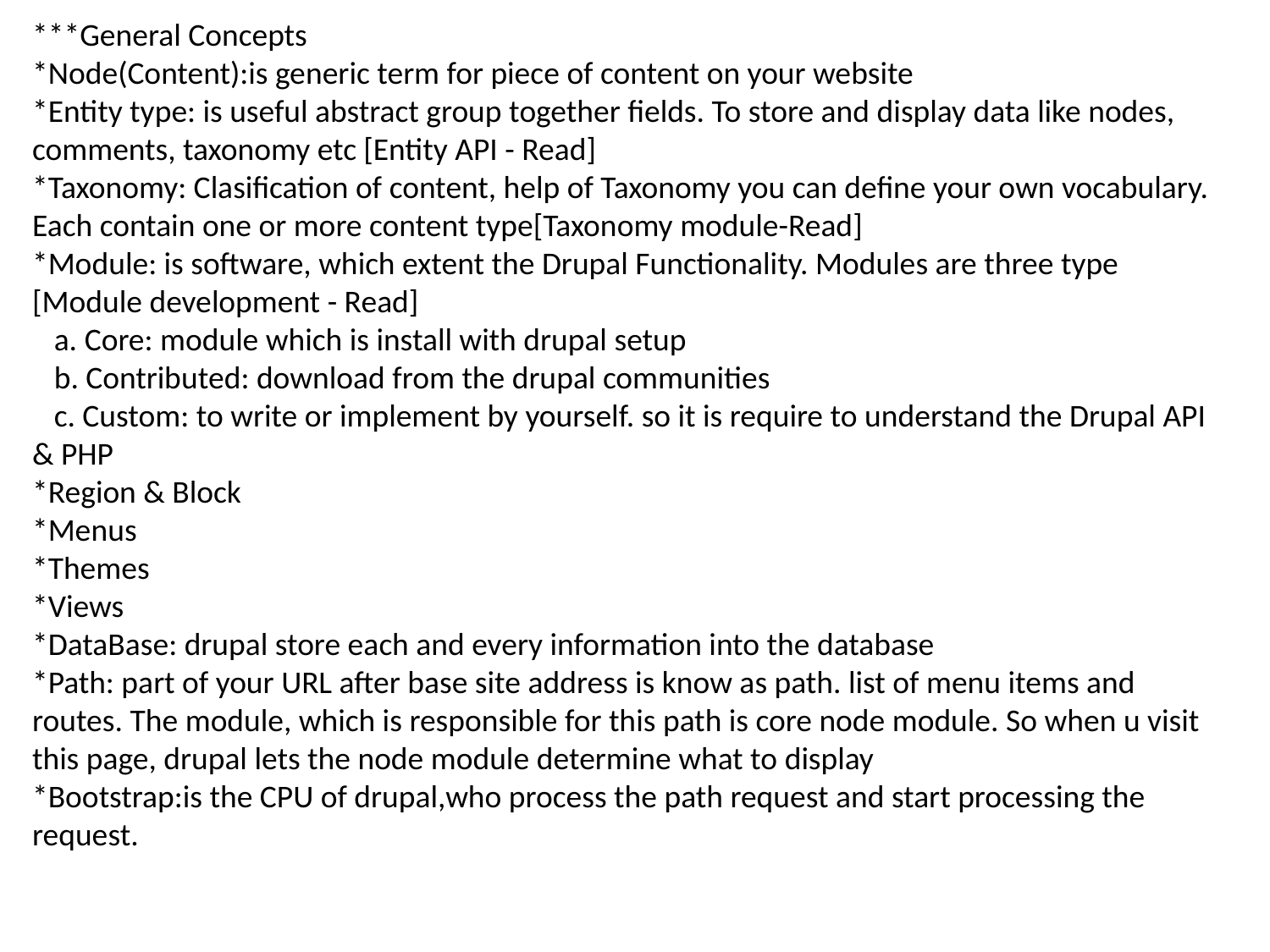

***General Concepts
*Node(Content):is generic term for piece of content on your website
*Entity type: is useful abstract group together fields. To store and display data like nodes, comments, taxonomy etc [Entity API - Read]
*Taxonomy: Clasification of content, help of Taxonomy you can define your own vocabulary. Each contain one or more content type[Taxonomy module-Read]
*Module: is software, which extent the Drupal Functionality. Modules are three type [Module development - Read]
   a. Core: module which is install with drupal setup
   b. Contributed: download from the drupal communities
   c. Custom: to write or implement by yourself. so it is require to understand the Drupal API & PHP
*Region & Block
*Menus
*Themes
*Views
*DataBase: drupal store each and every information into the database
*Path: part of your URL after base site address is know as path. list of menu items and routes. The module, which is responsible for this path is core node module. So when u visit this page, drupal lets the node module determine what to display
*Bootstrap:is the CPU of drupal,who process the path request and start processing the request.